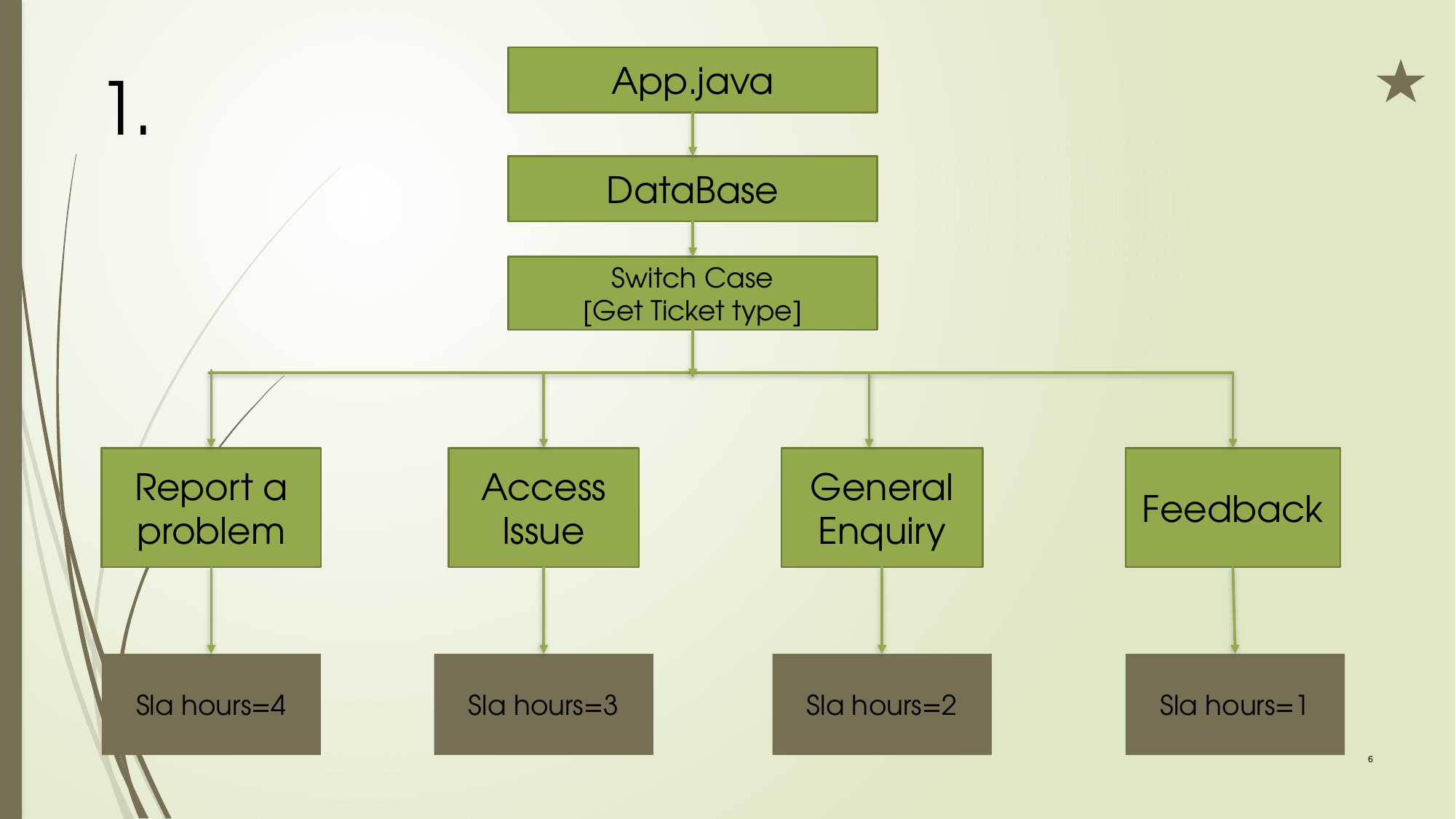

App.java
1.

DataBase
Switch Case
[Get Ticket type]
Report a problem
Feedback
Access Issue
General Enquiry
Sla hours=4
Sla hours=3
Sla hours=2
Sla hours=1